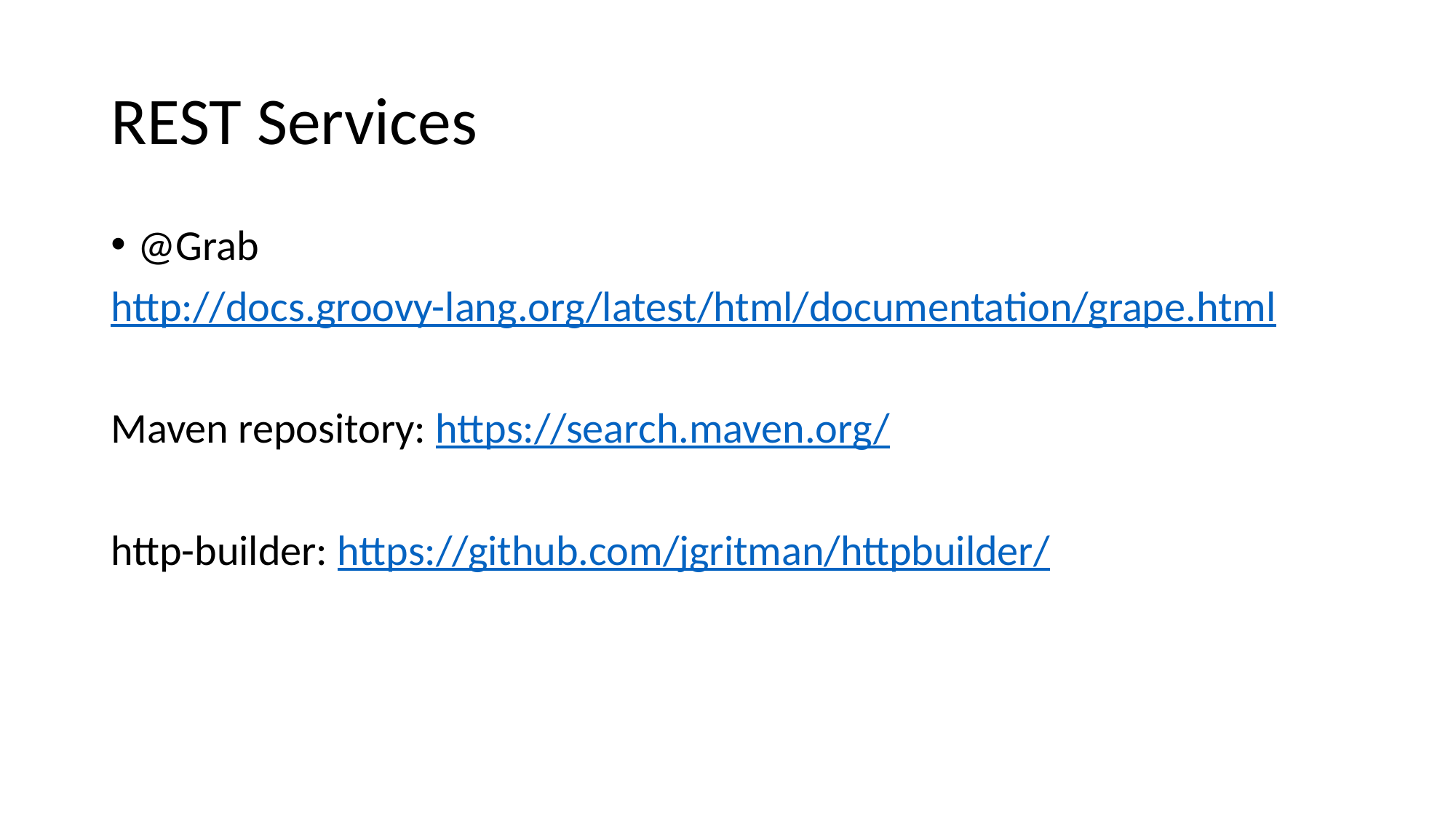

# REST Services
@Grab
http://docs.groovy-lang.org/latest/html/documentation/grape.html

Maven repository: https://search.maven.org/

http-builder: https://github.com/jgritman/httpbuilder/